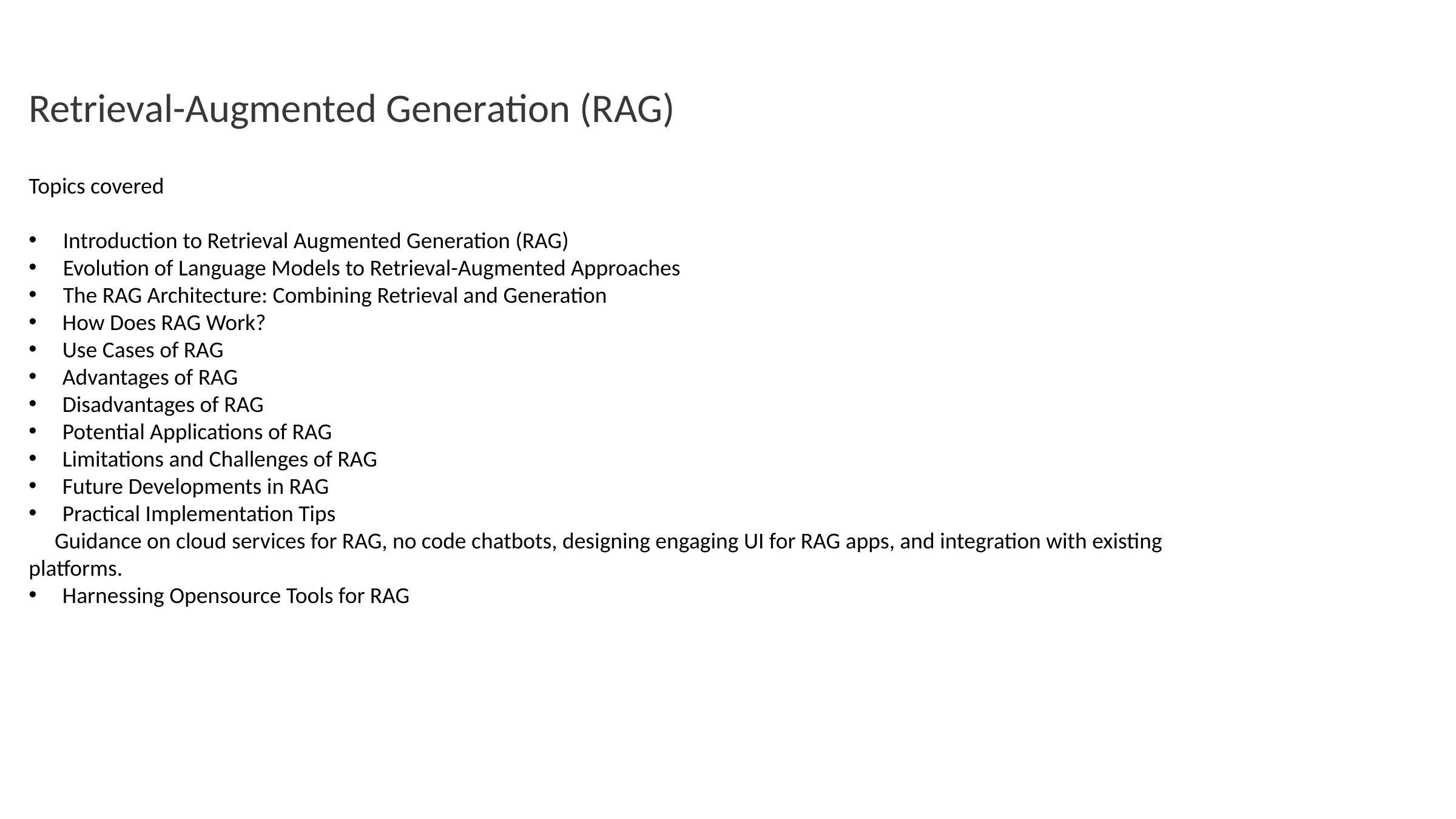

Retrieval-Augmented Generation (RAG)
Topics covered

Introduction to Retrieval Augmented Generation (RAG)
Evolution of Language Models to Retrieval-Augmented Approaches
The RAG Architecture: Combining Retrieval and Generation
 How Does RAG Work?
 Use Cases of RAG
 Advantages of RAG
 Disadvantages of RAG
 Potential Applications of RAG
 Limitations and Challenges of RAG
 Future Developments in RAG
 Practical Implementation Tips
     Guidance on cloud services for RAG, no code chatbots, designing engaging UI for RAG apps, and integration with existing platforms.
 Harnessing Opensource Tools for RAG